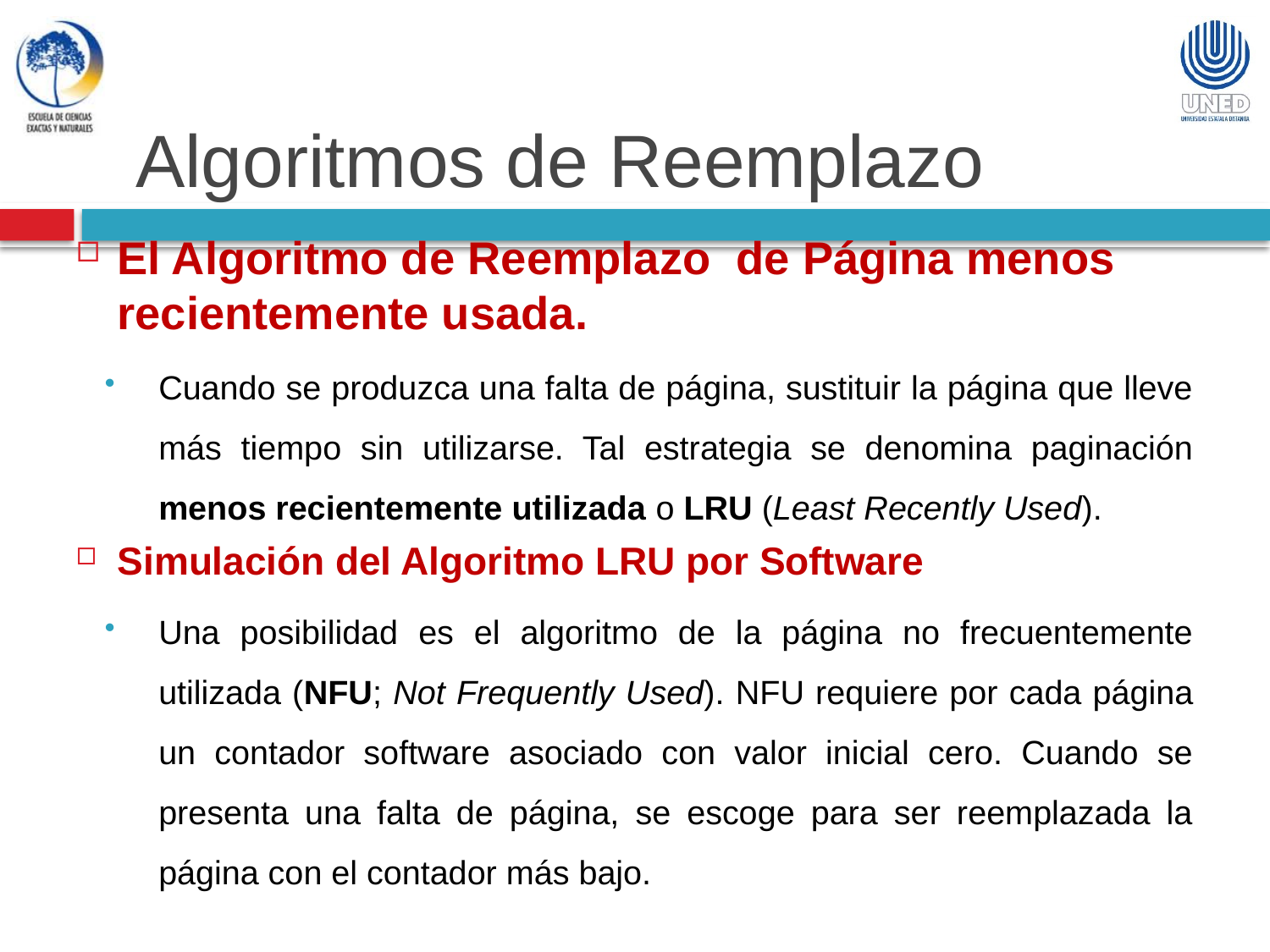

Algoritmos de Reemplazo
El Algoritmo de Reemplazo  de Página menos recientemente usada.
Cuando se produzca una falta de página, sustituir la página que lleve más tiempo sin utilizarse. Tal estrategia se denomina paginación menos recientemente utilizada o LRU (Least Recently Used).
Simulación del Algoritmo LRU por Software
Una posibilidad es el algoritmo de la página no frecuentemente utilizada (NFU; Not Frequently Used). NFU requiere por cada página un contador software asociado con valor inicial cero. Cuando se presenta una falta de página, se escoge para ser reemplazada la página con el contador más bajo.